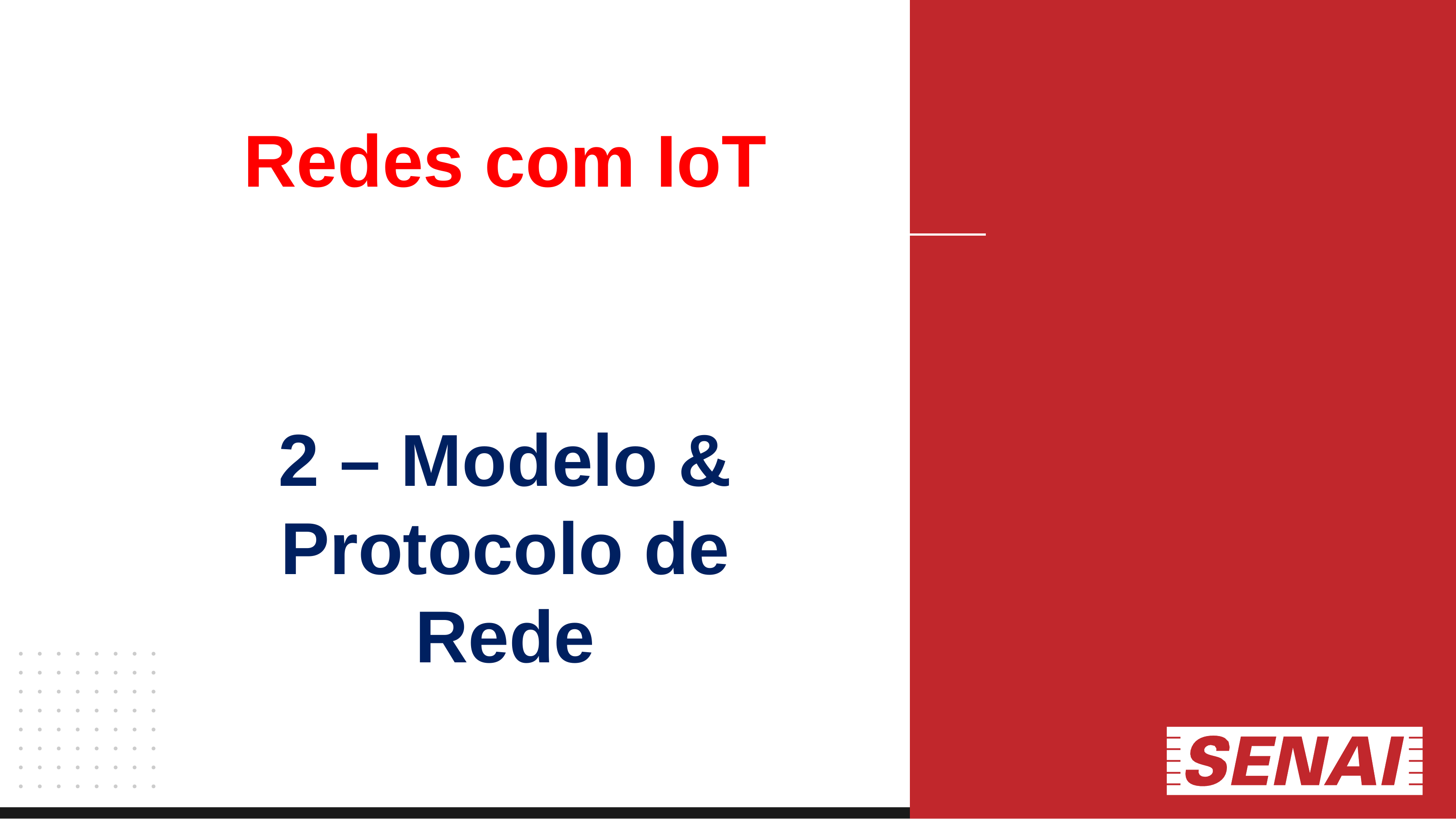

Redes com IoT

2 – Modelo & Protocolo de Rede